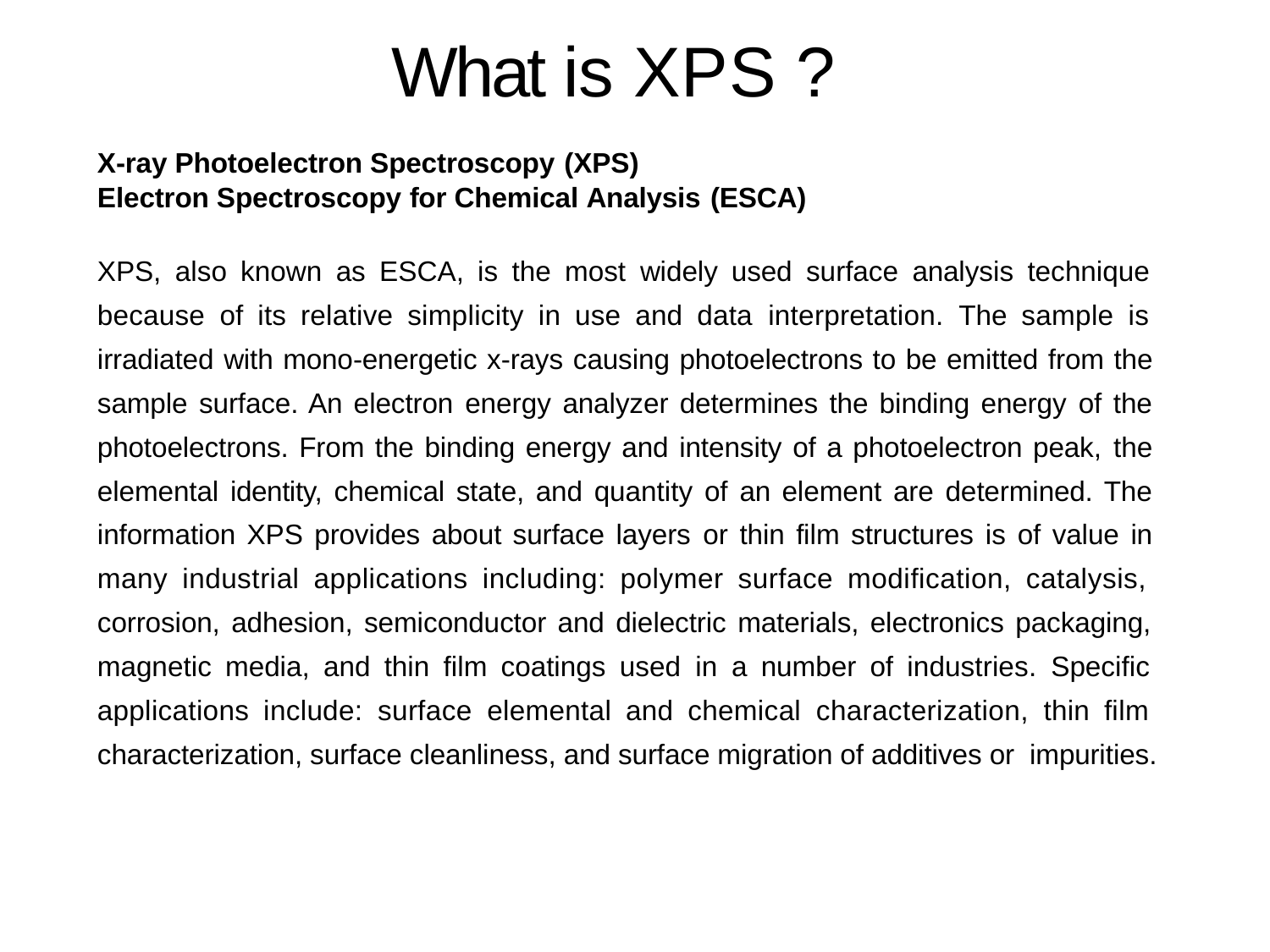

# What is XPS ?
X-ray Photoelectron Spectroscopy (XPS)
Electron Spectroscopy for Chemical Analysis (ESCA)

XPS, also known as ESCA, is the most widely used surface analysis technique  because of its relative simplicity in use and data interpretation. The sample is  irradiated with mono-energetic x-rays causing photoelectrons to be emitted from the  sample surface. An electron energy analyzer determines the binding energy of the  photoelectrons. From the binding energy and intensity of a photoelectron peak, the  elemental identity, chemical state, and quantity of an element are determined. The  information XPS provides about surface layers or thin film structures is of value in  many industrial applications including: polymer surface modification, catalysis,  corrosion, adhesion, semiconductor and dielectric materials, electronics packaging,  magnetic media, and thin film coatings used in a number of industries. Specific  applications include: surface elemental and chemical characterization, thin film  characterization, surface cleanliness, and surface migration of additives or impurities.